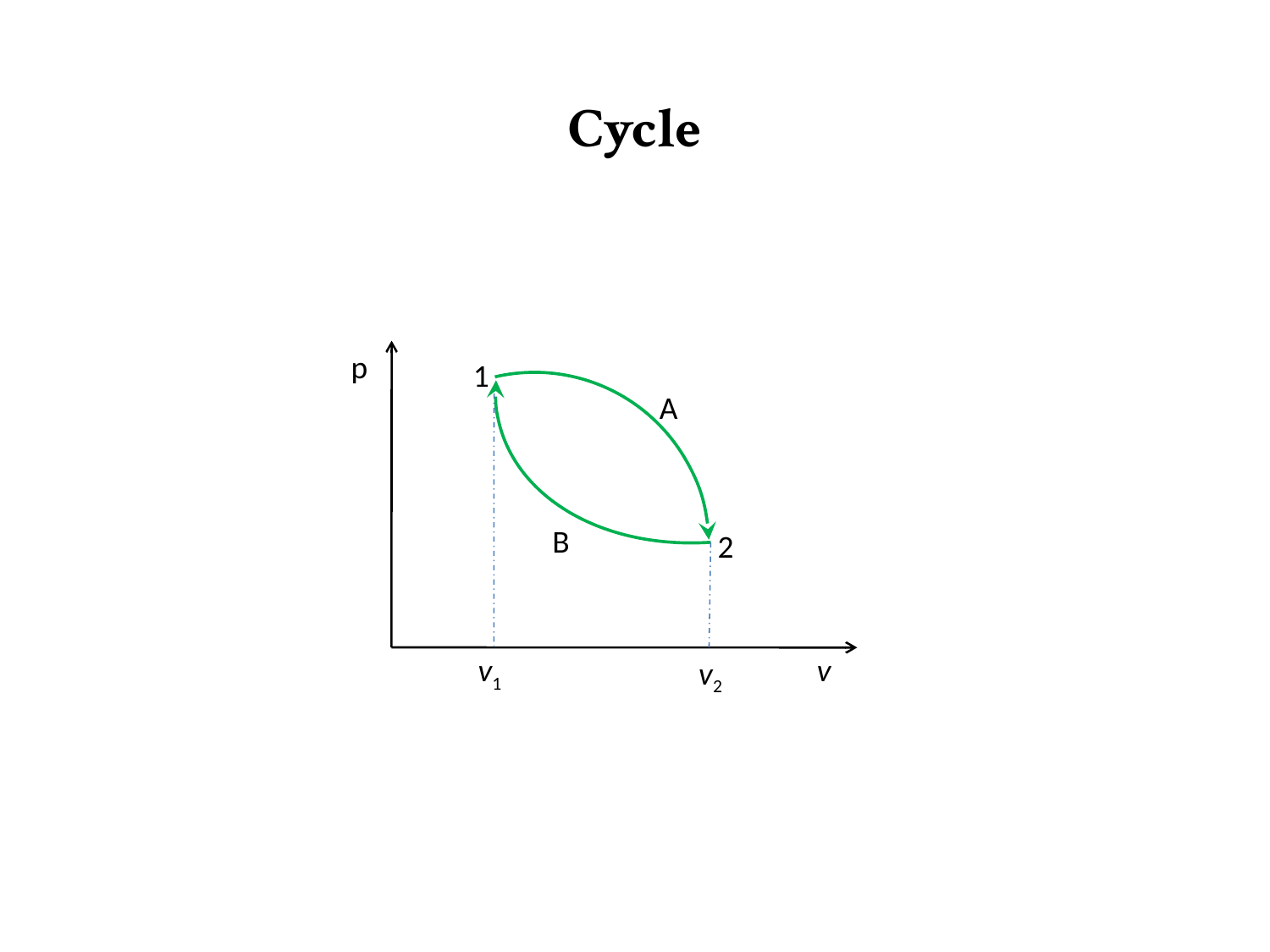

Cycle

p
1

A
B
2
v
v1
v2